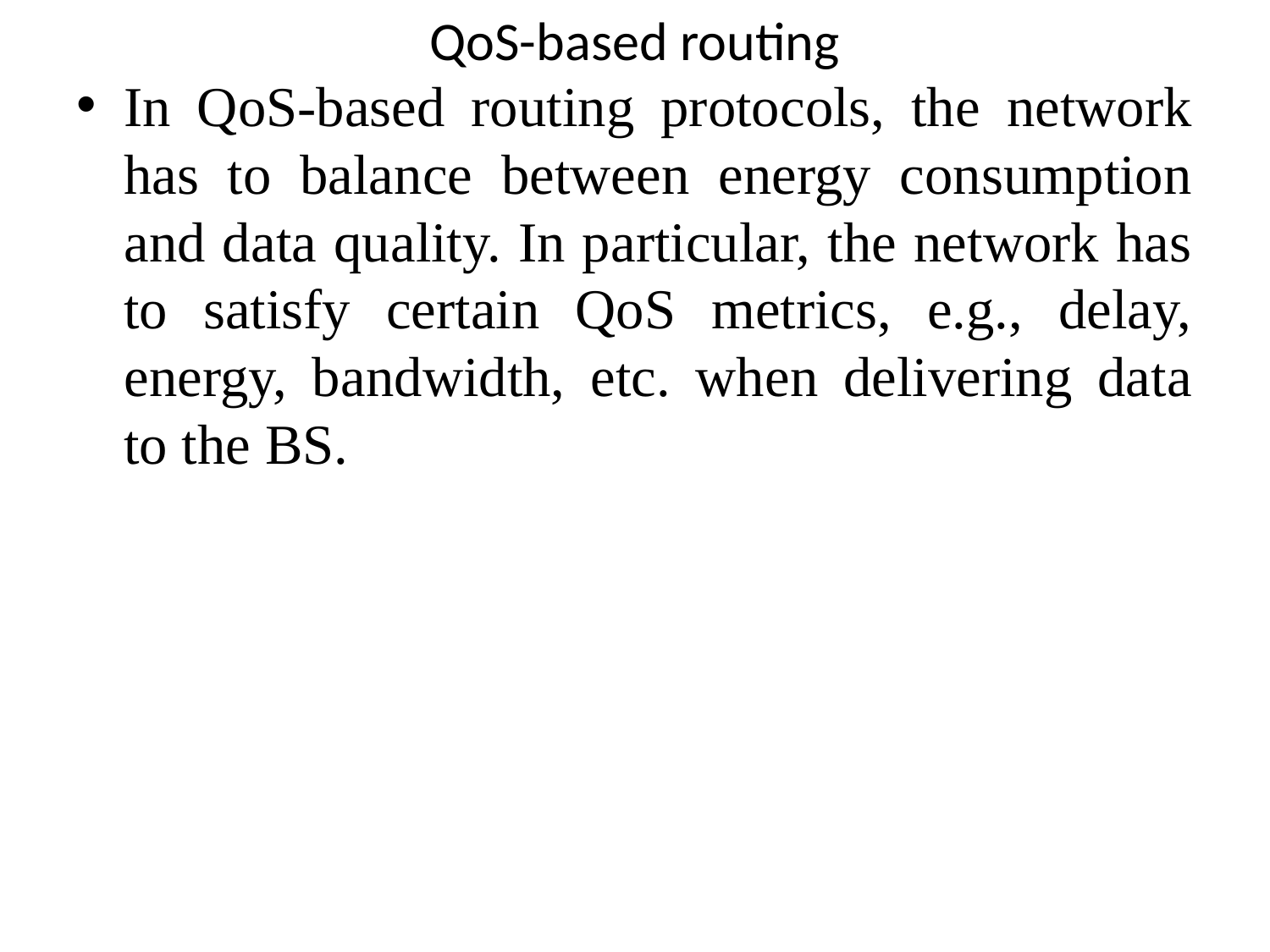

# QoS-based routing
In QoS-based routing protocols, the network has to balance between energy consumption and data quality. In particular, the network has to satisfy certain QoS metrics, e.g., delay, energy, bandwidth, etc. when delivering data to the BS.